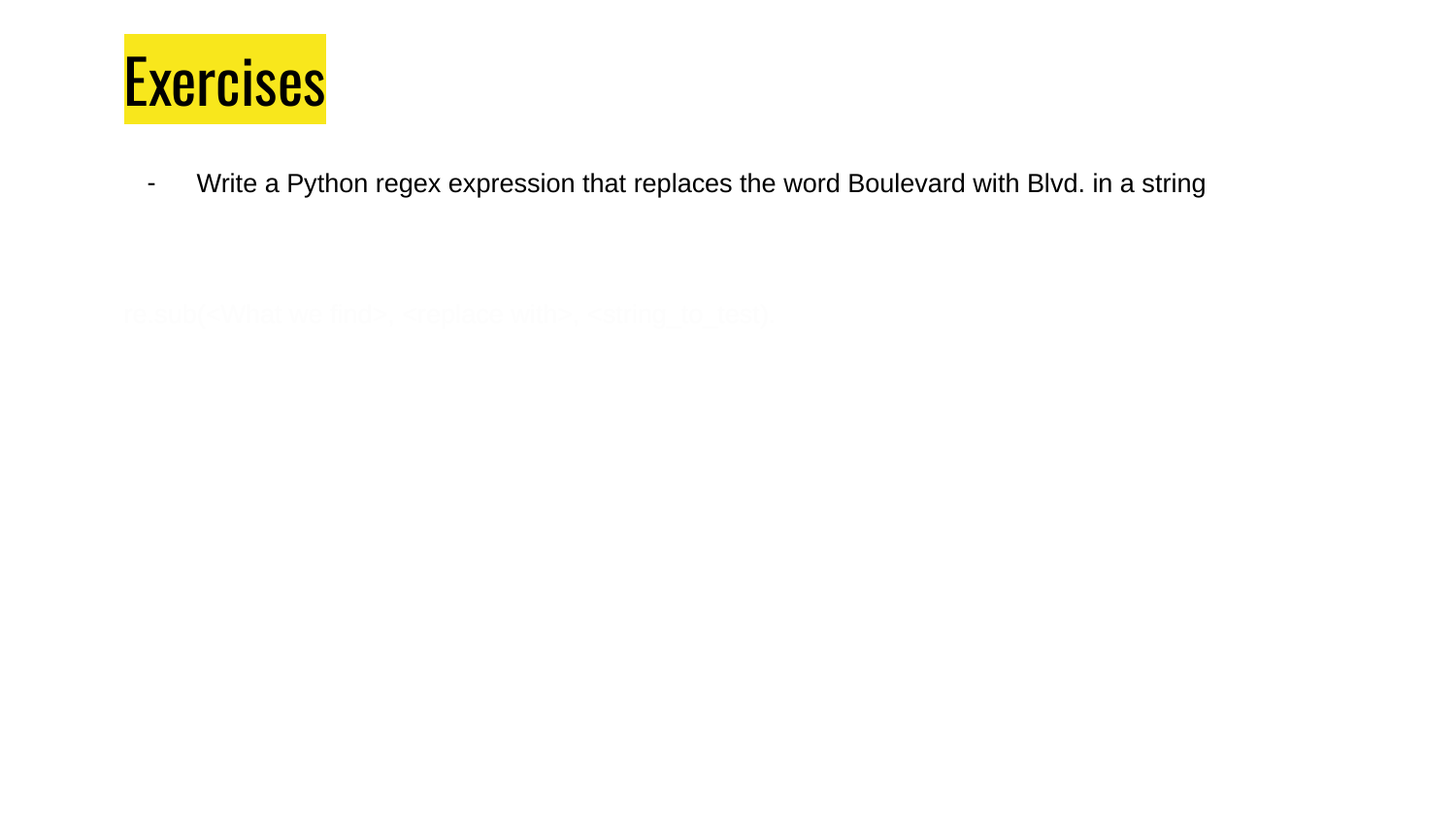

# Exercises
Write a Python regex expression that replaces the word Boulevard with Blvd. in a string

re.sub(<What we find>, <replace with>, <string_to_test).